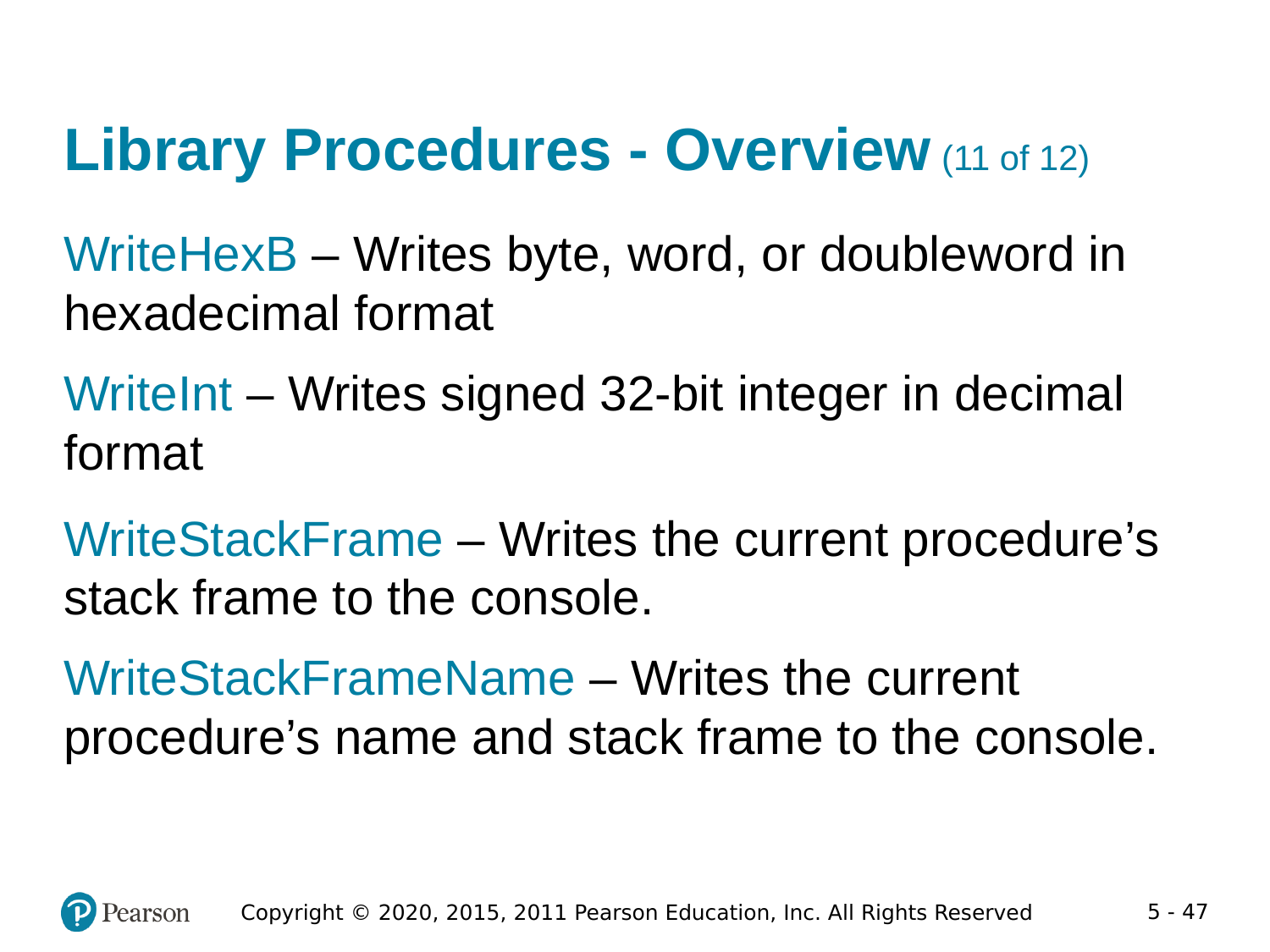

# Library Procedures - Overview (11 of 12)
WriteHexB – Writes byte, word, or doubleword in hexadecimal format
WriteInt – Writes signed 32-bit integer in decimal format
WriteStackFrame – Writes the current procedure’s stack frame to the console.
WriteStackFrameName – Writes the current procedure’s name and stack frame to the console.